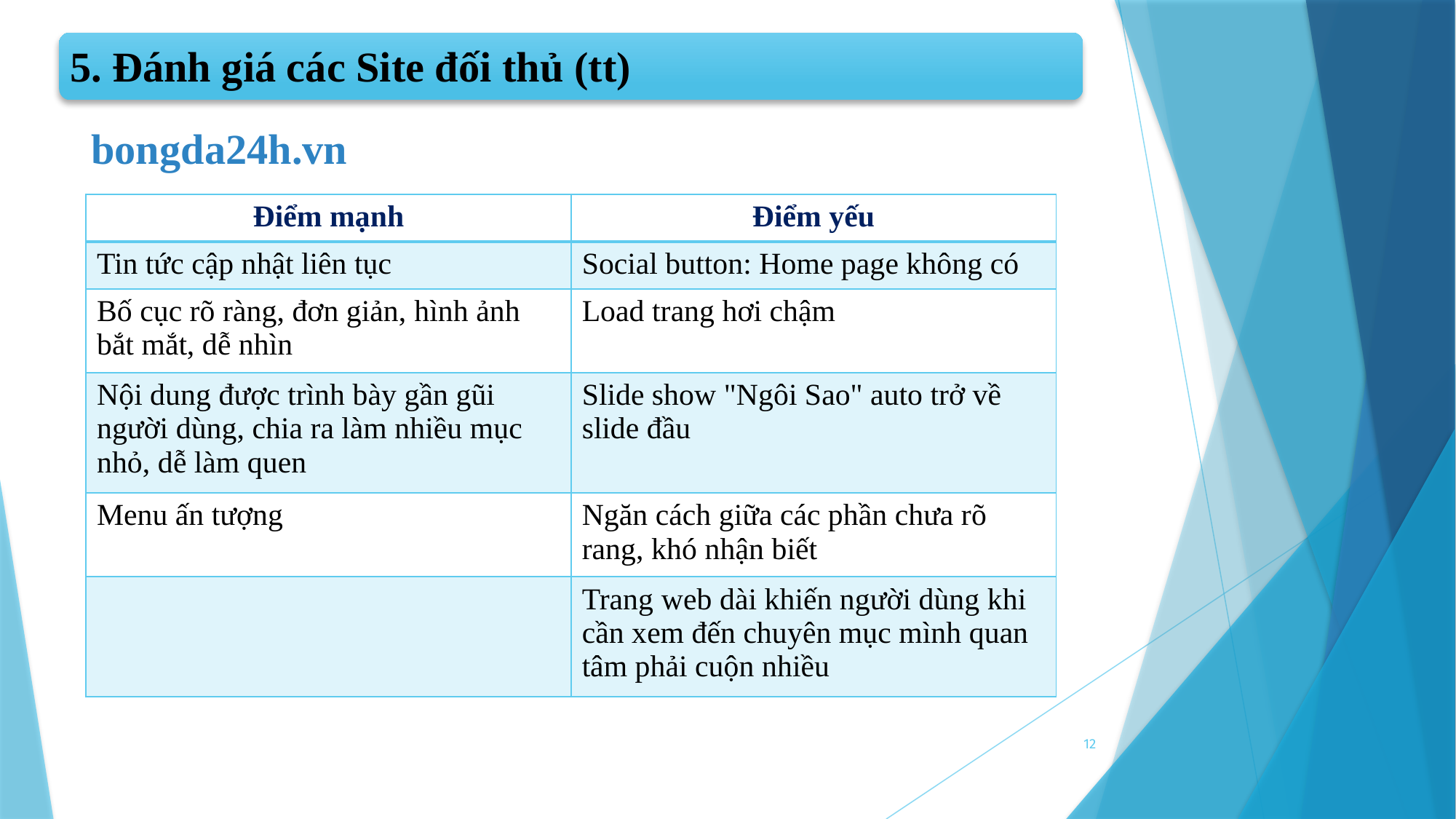

5. Đánh giá các Site đối thủ (tt)
bongda24h.vn
| Điểm mạnh | Điểm yếu |
| --- | --- |
| Tin tức cập nhật liên tục | Social button: Home page không có |
| Bố cục rõ ràng, đơn giản, hình ảnh bắt mắt, dễ nhìn | Load trang hơi chậm |
| Nội dung được trình bày gần gũi người dùng, chia ra làm nhiều mục nhỏ, dễ làm quen | Slide show "Ngôi Sao" auto trở về slide đầu |
| Menu ấn tượng | Ngăn cách giữa các phần chưa rõ rang, khó nhận biết |
|  | Trang web dài khiến người dùng khi cần xem đến chuyên mục mình quan tâm phải cuộn nhiều |
12